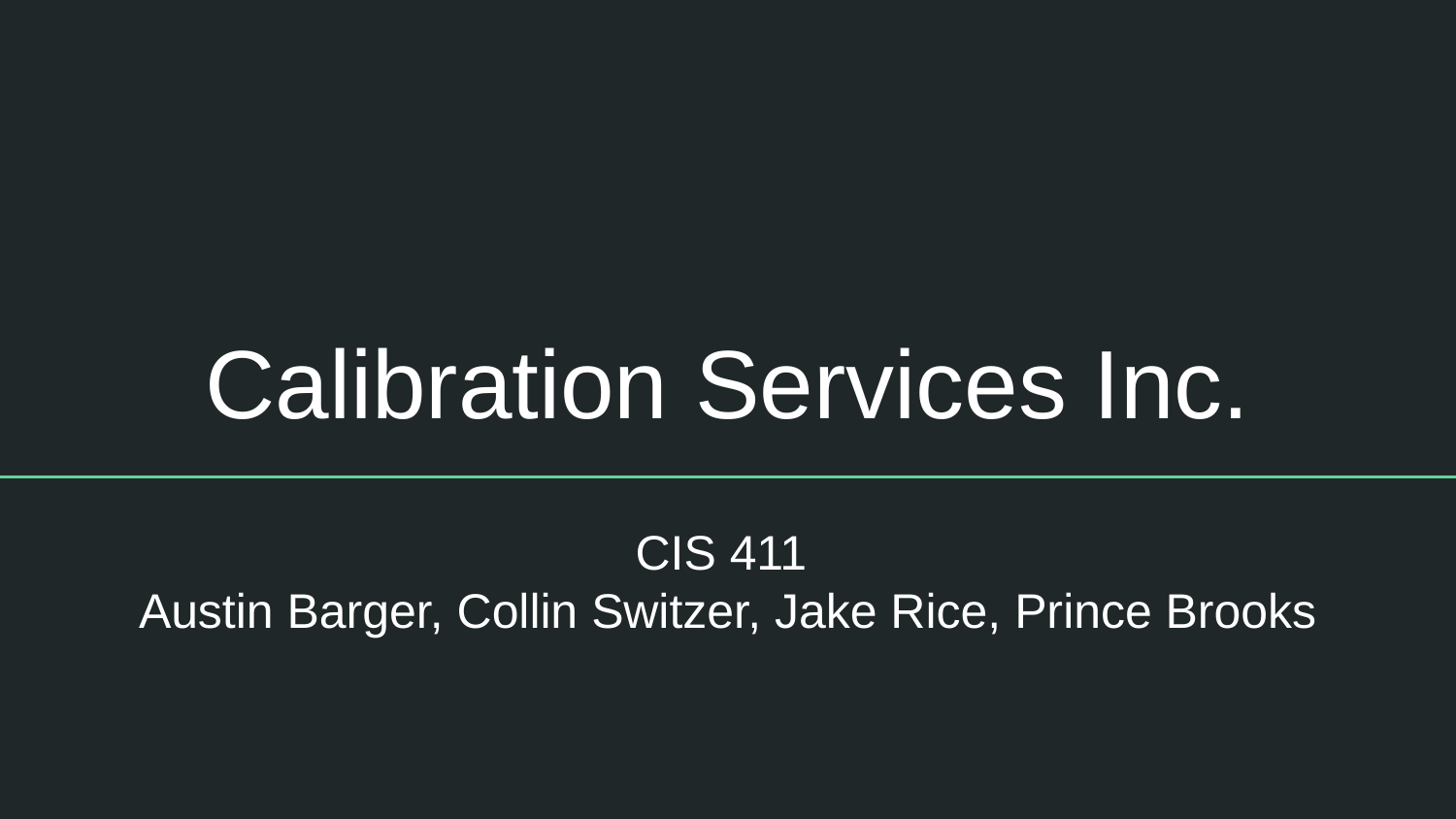

# Calibration Services Inc.
CIS 411
Austin Barger, Collin Switzer, Jake Rice, Prince Brooks